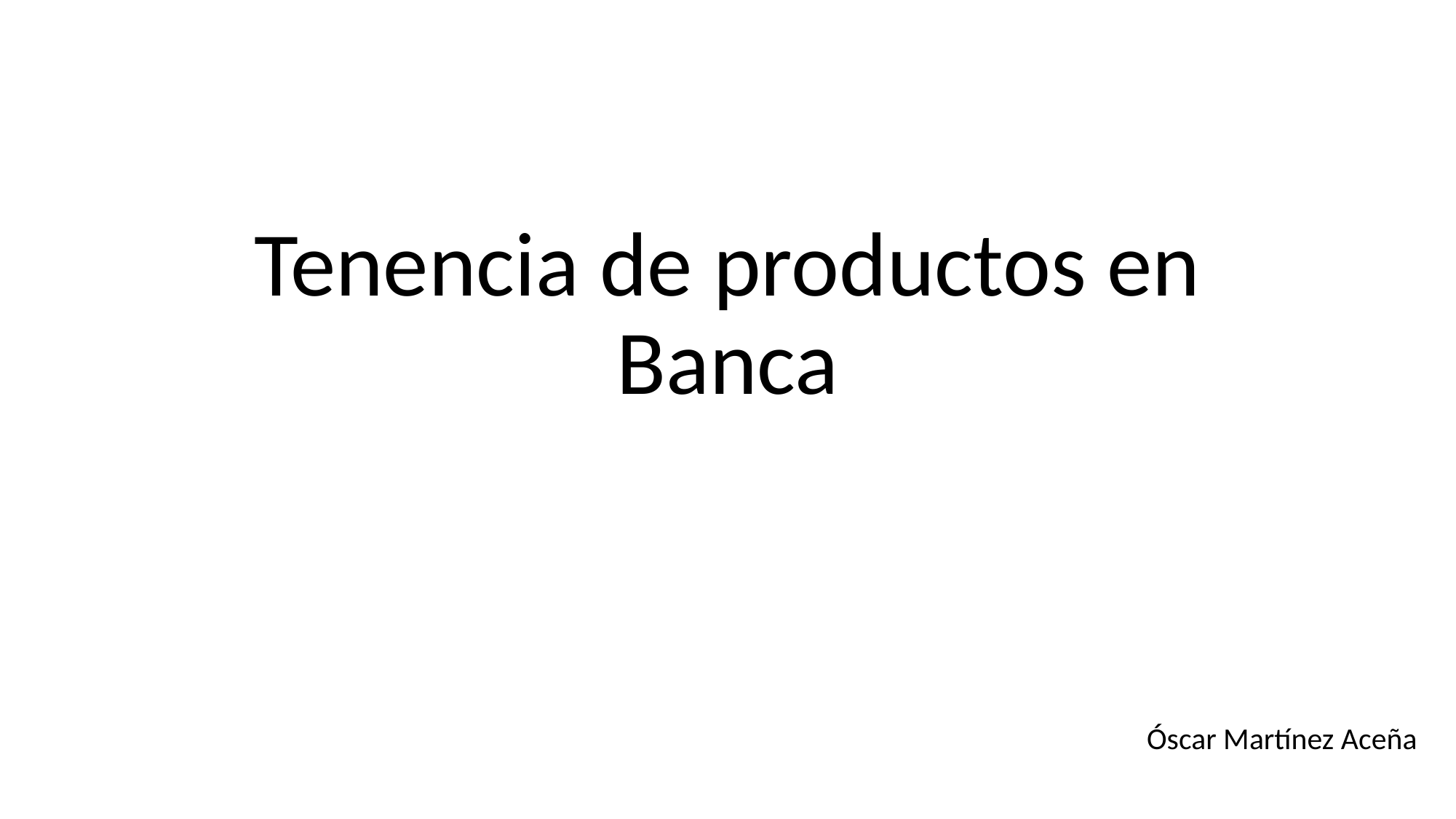

# Tenencia de productos en Banca
Óscar Martínez Aceña